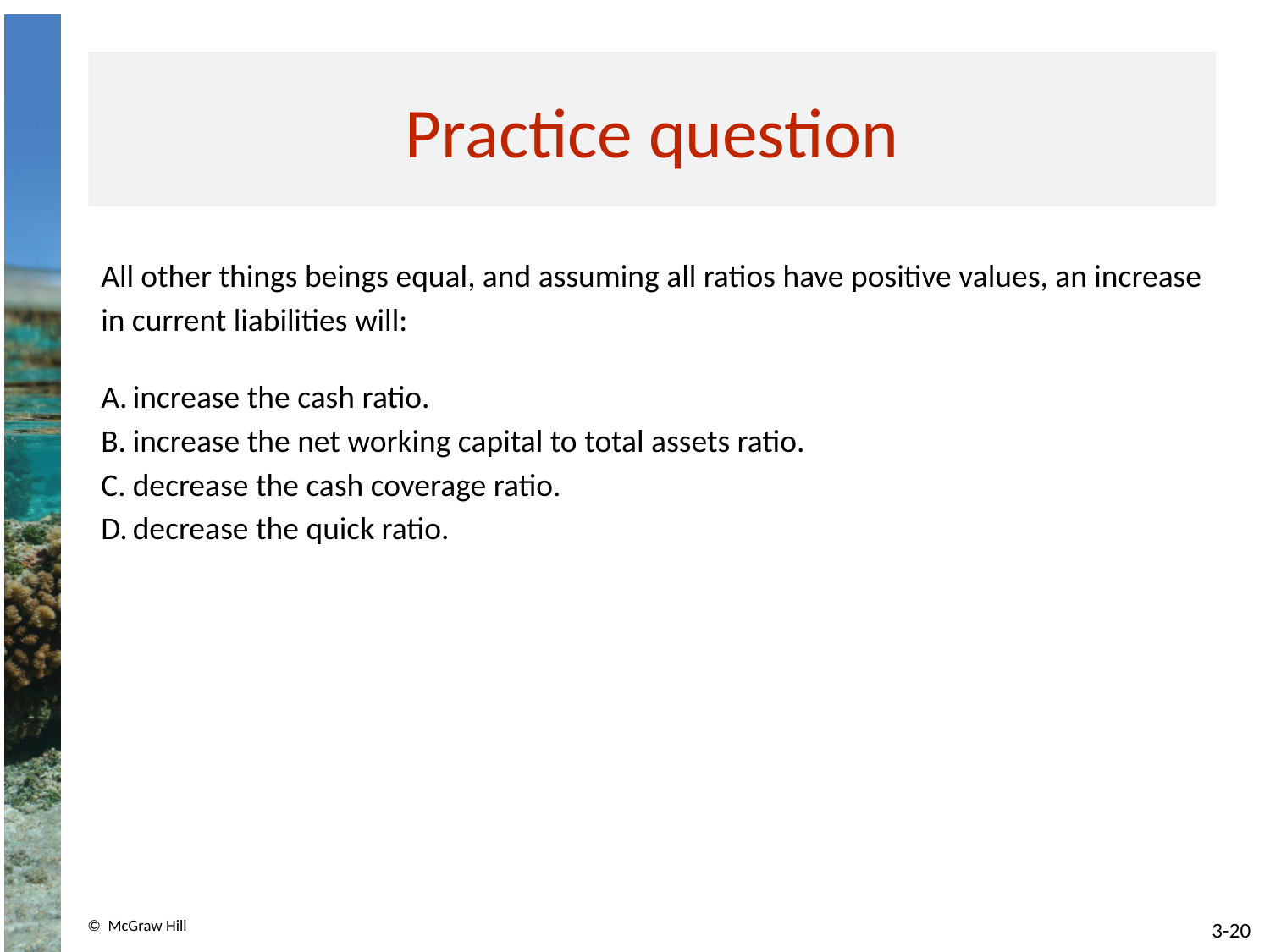

# Practice question
All other things beings equal, and assuming all ratios have positive values, an increase in current liabilities will:
increase the cash ratio.
increase the net working capital to total assets ratio.
decrease the cash coverage ratio.
decrease the quick ratio.